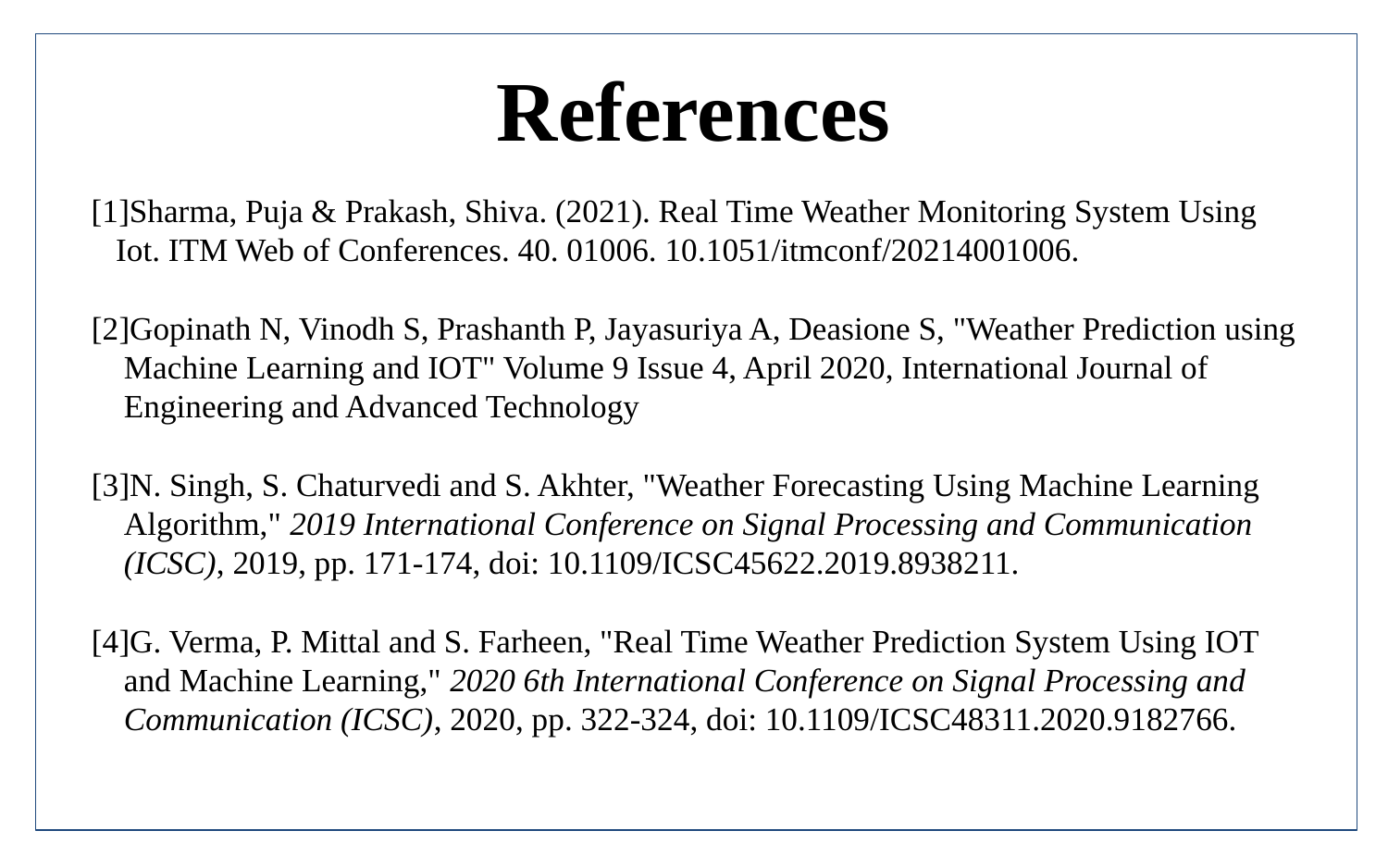

# References
[1]Sharma, Puja & Prakash, Shiva. (2021). Real Time Weather Monitoring System Using Iot. ITM Web of Conferences. 40. 01006. 10.1051/itmconf/20214001006.

[2]Gopinath N, Vinodh S, Prashanth P, Jayasuriya A, Deasione S, "Weather Prediction using Machine Learning and IOT" Volume 9 Issue 4, April 2020, International Journal of Engineering and Advanced Technology

[3]N. Singh, S. Chaturvedi and S. Akhter, "Weather Forecasting Using Machine Learning Algorithm," 2019 International Conference on Signal Processing and Communication (ICSC), 2019, pp. 171-174, doi: 10.1109/ICSC45622.2019.8938211.

[4]G. Verma, P. Mittal and S. Farheen, "Real Time Weather Prediction System Using IOT and Machine Learning," 2020 6th International Conference on Signal Processing and Communication (ICSC), 2020, pp. 322-324, doi: 10.1109/ICSC48311.2020.9182766.